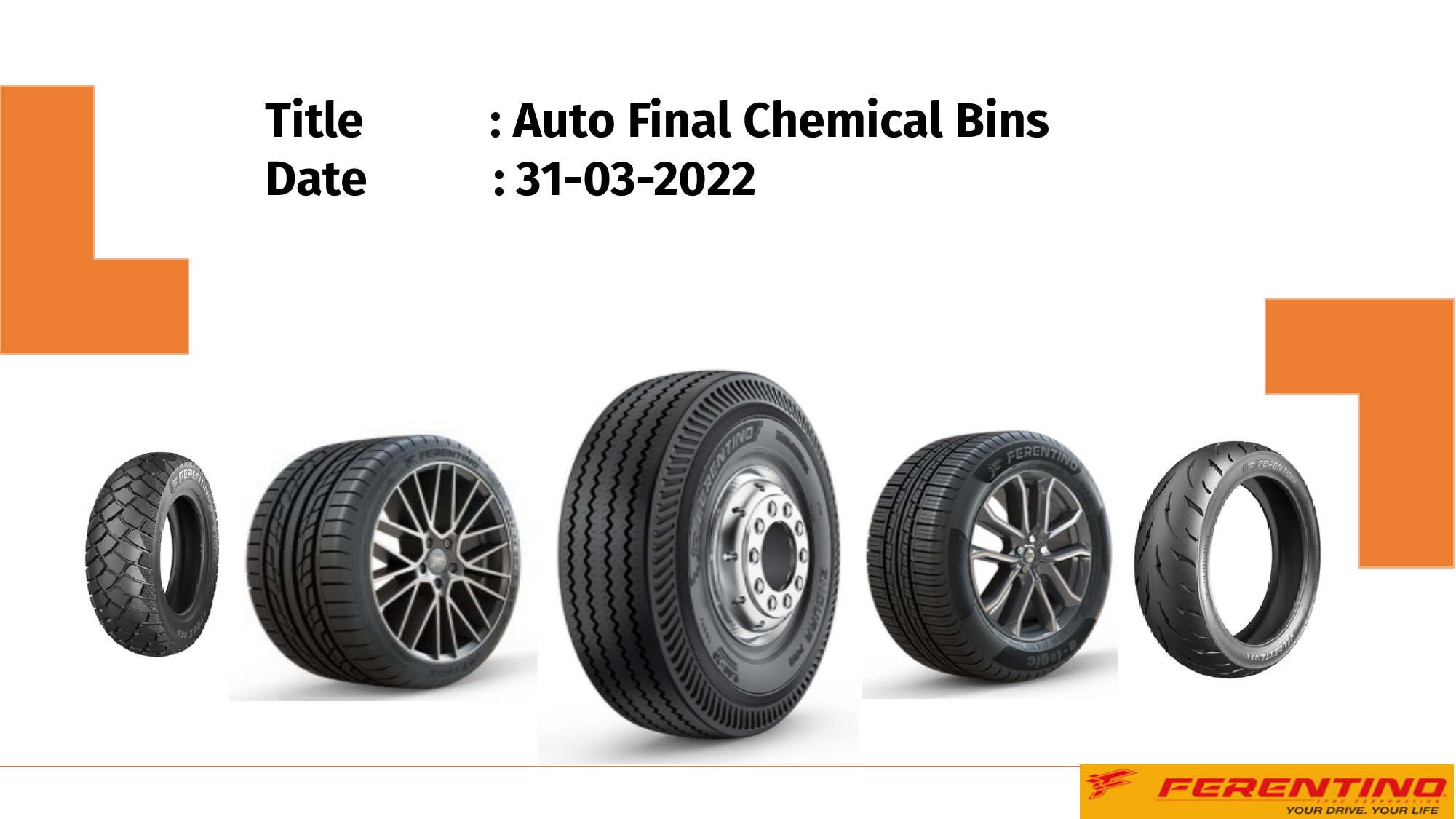

Title           : Auto Final Chemical Bins
Date           : 31-03-2022